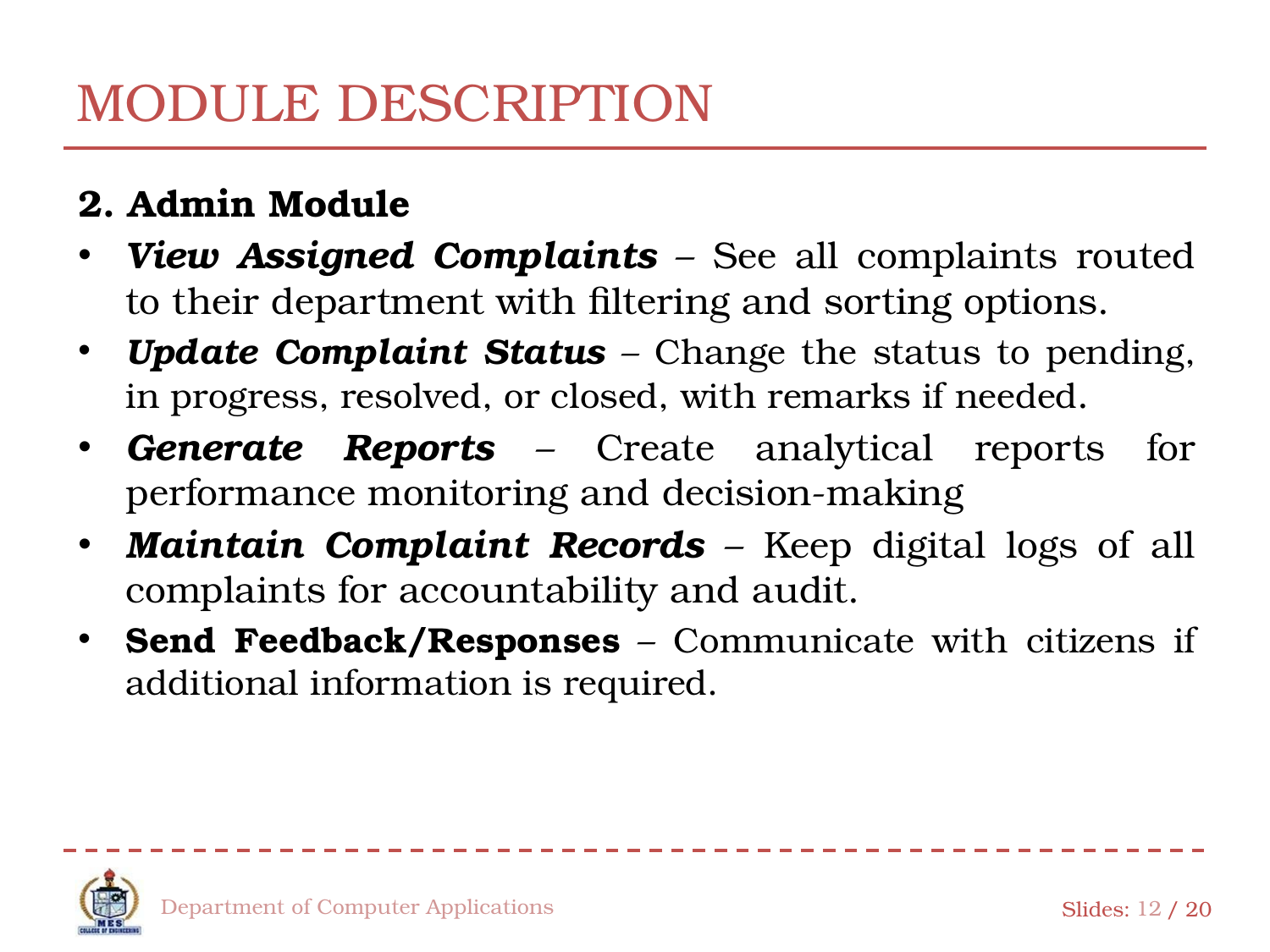

# MODULE DESCRIPTION
2. Admin Module
View Assigned Complaints – See all complaints routed to their department with filtering and sorting options.
Update Complaint Status – Change the status to pending, in progress, resolved, or closed, with remarks if needed.
Generate Reports – Create analytical reports for performance monitoring and decision-making
Maintain Complaint Records – Keep digital logs of all complaints for accountability and audit.
Send Feedback/Responses – Communicate with citizens if additional information is required.

Department of Computer Applications
12